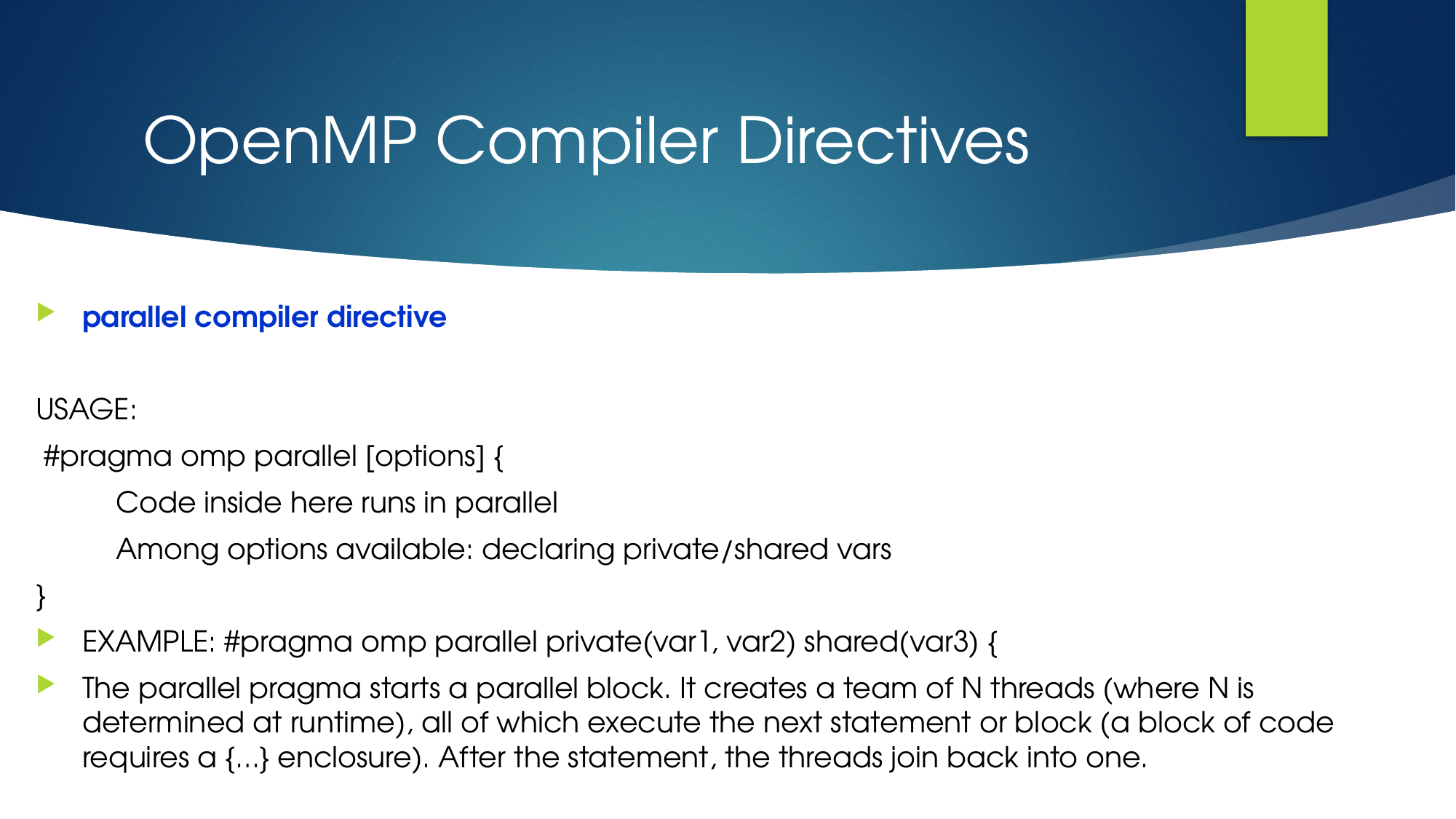

# OpenMP Compiler Directives

parallel compiler directive

USAGE:
 #pragma omp parallel [options] {
          Code inside here runs in parallel
          Among options available: declaring private/shared vars
}
EXAMPLE: #pragma omp parallel private(var1, var2) shared(var3) {
The parallel pragma starts a parallel block. It creates a team of N threads (where N is determined at runtime), all of which execute the next statement or block (a block of code requires a {…} enclosure). After the statement, the threads join back into one.